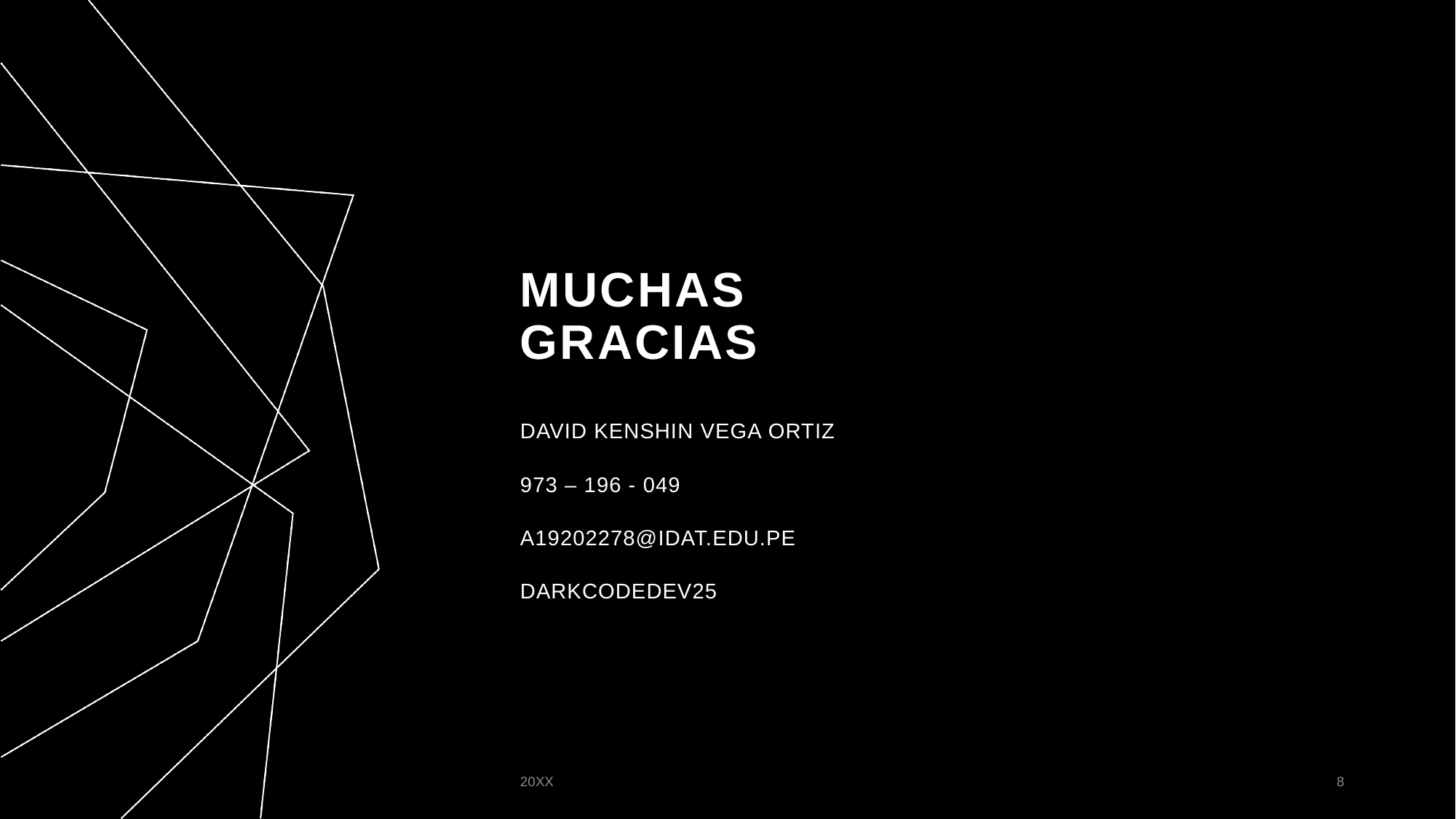

# MUCHAS GRACIAS
DAVID KENSHIN VEGA ORTIZ​
973 – 196 - 049
A19202278@IDAT.EDU.PE
DARKCODEDEV25
20XX
8